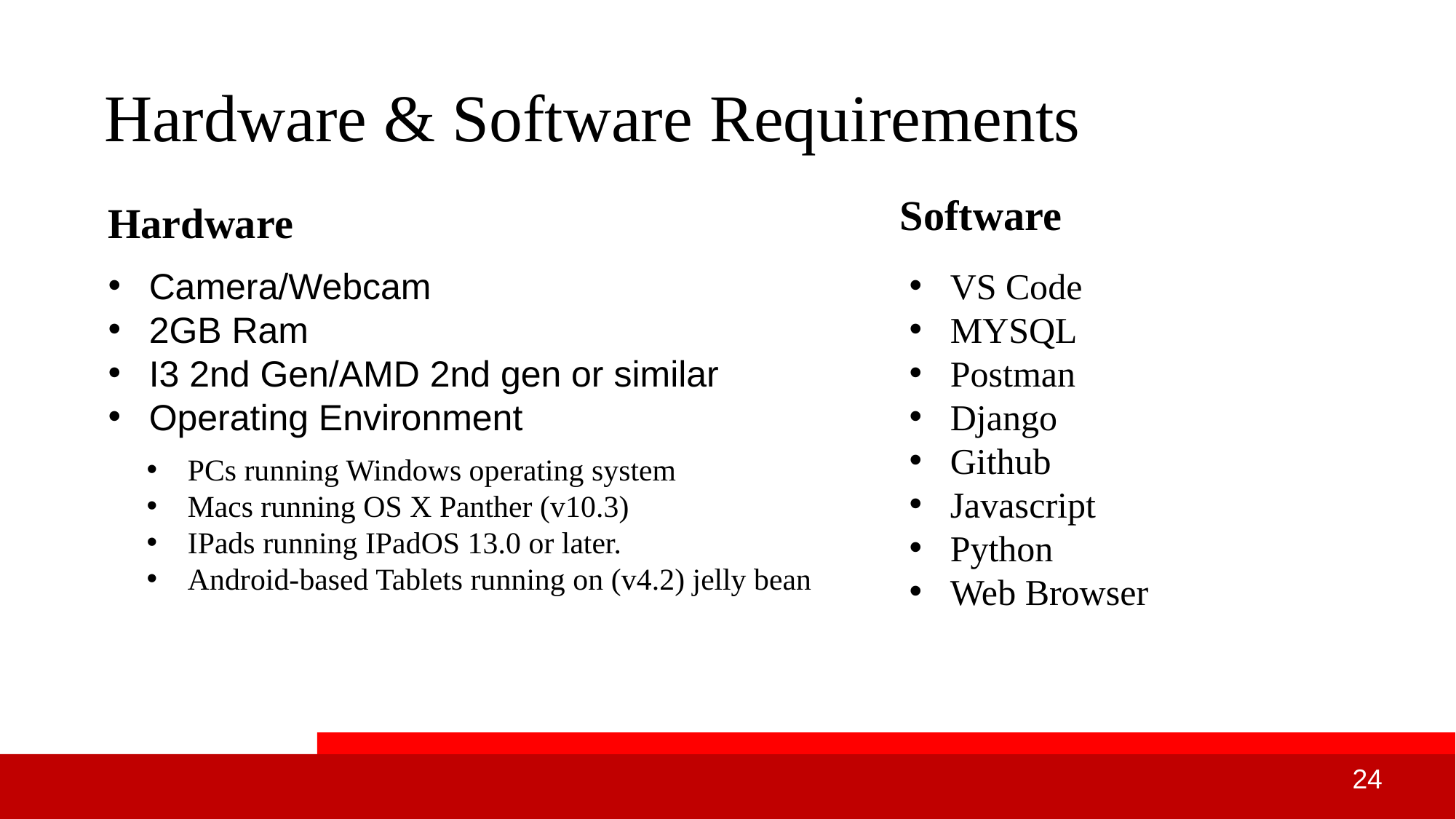

# Hardware & Software Requirements
Software
Hardware
Camera/Webcam
2GB Ram
I3 2nd Gen/AMD 2nd gen or similar
Operating Environment
VS Code
MYSQL
Postman
Django
Github
Javascript
Python
Web Browser
PCs running Windows operating system​
Macs running OS X Panther (v10.3)​
IPads running IPadOS 13.0 or later.​
Android-based Tablets running on (v4.2) jelly bean​
24